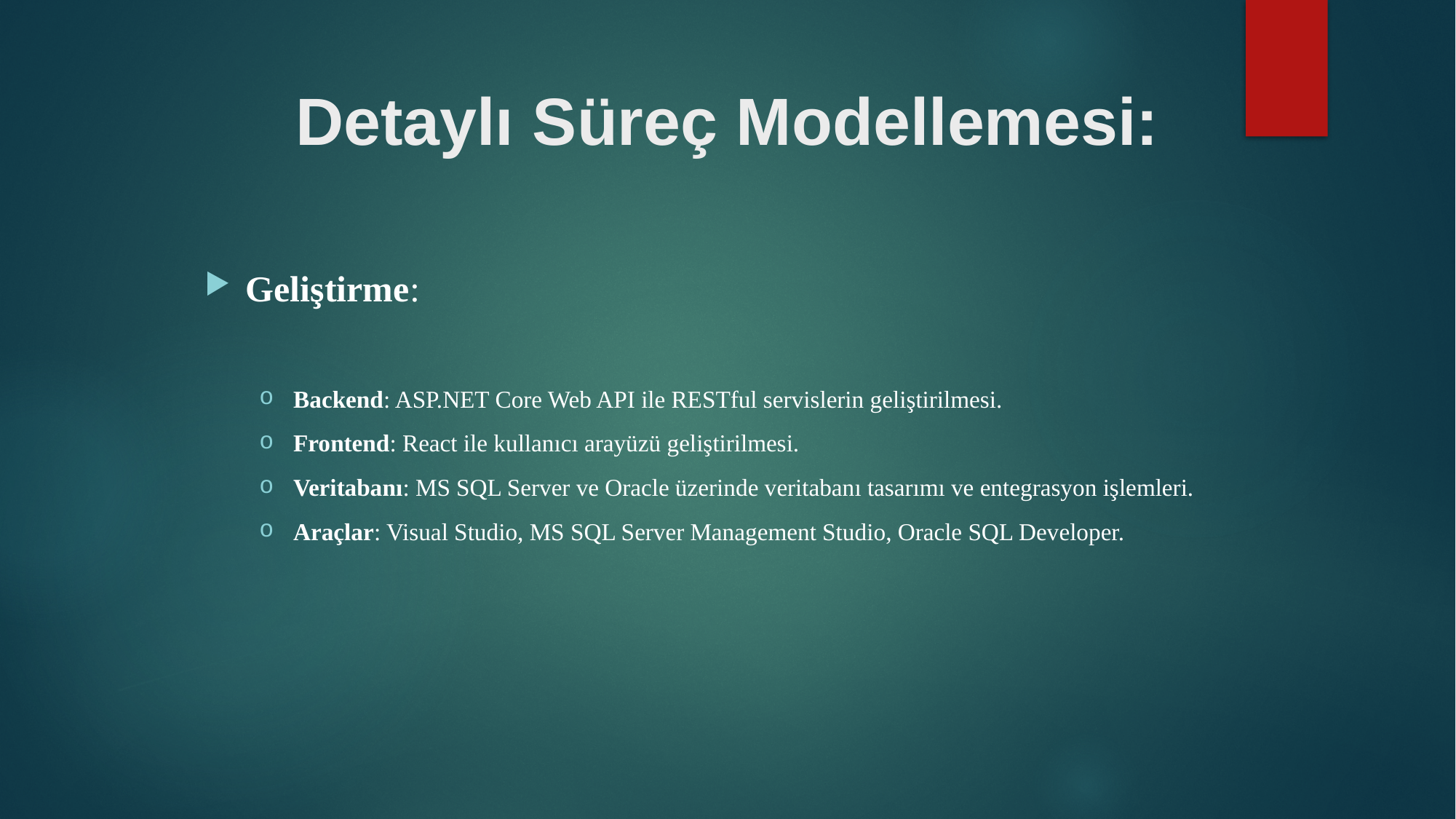

# Detaylı Süreç Modellemesi:
Geliştirme:

Backend: ASP.NET Core Web API ile RESTful servislerin geliştirilmesi.
Frontend: React ile kullanıcı arayüzü geliştirilmesi.
Veritabanı: MS SQL Server ve Oracle üzerinde veritabanı tasarımı ve entegrasyon işlemleri.
Araçlar: Visual Studio, MS SQL Server Management Studio, Oracle SQL Developer.